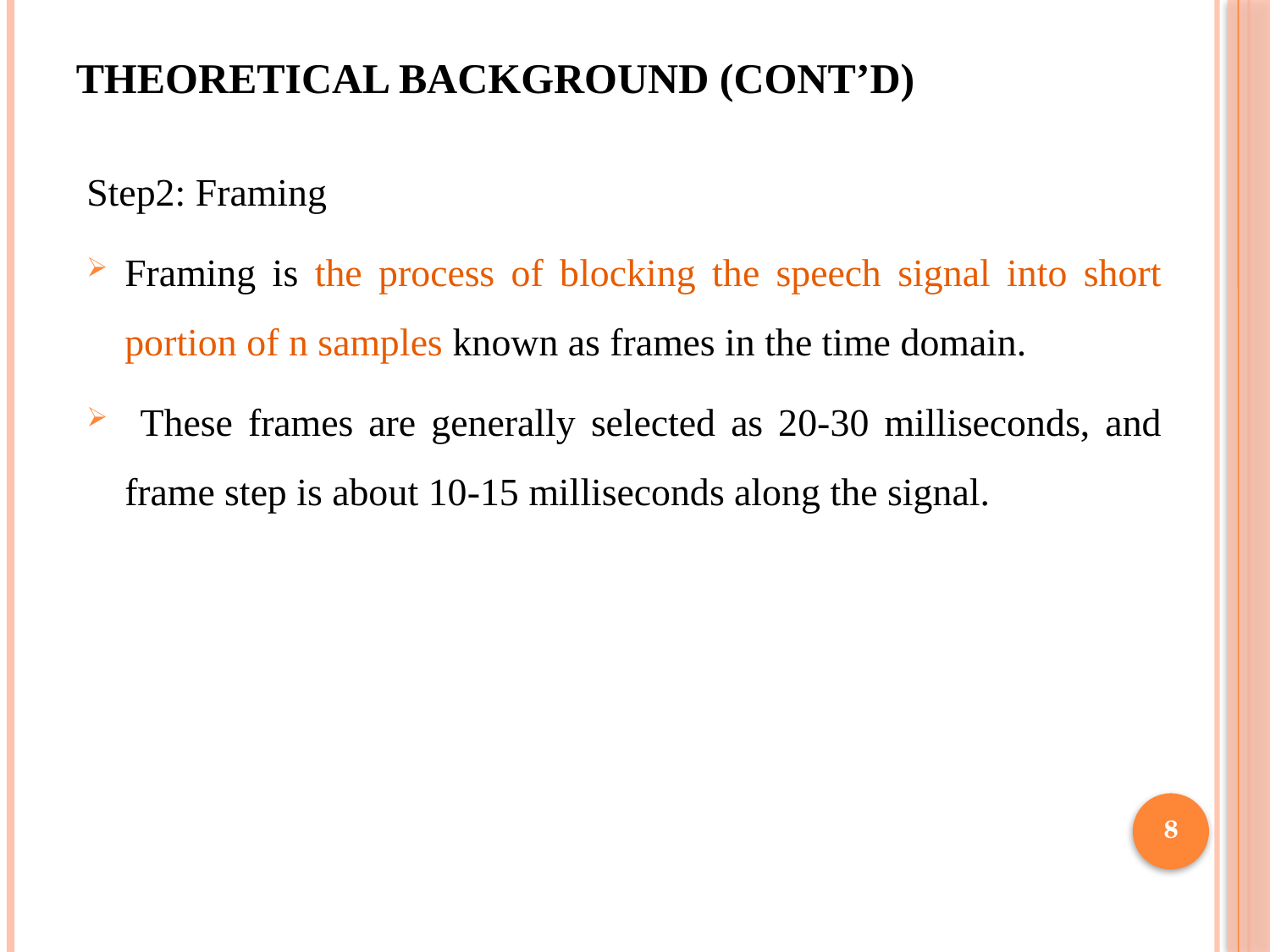

# Theoretical Background (Cont’d)
Step2: Framing
Framing is the process of blocking the speech signal into short portion of n samples known as frames in the time domain.
 These frames are generally selected as 20-30 milliseconds, and frame step is about 10-15 milliseconds along the signal.

8